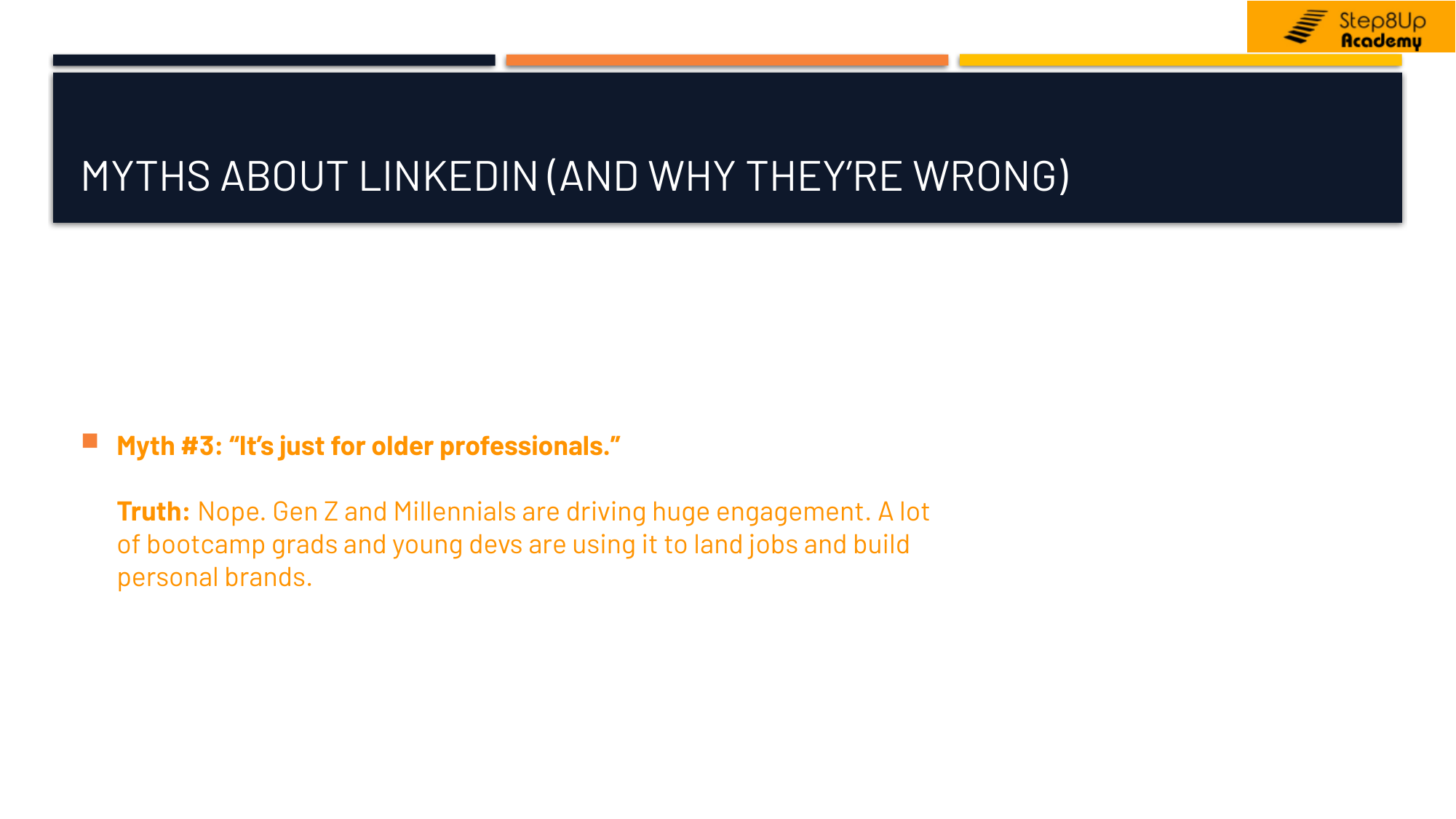

# Myths About LinkedIn (And Why They’re Wrong)
Myth #3: “It’s just for older professionals.”
Truth: Nope. Gen Z and Millennials are driving huge engagement. A lot of bootcamp grads and young devs are using it to land jobs and build personal brands.